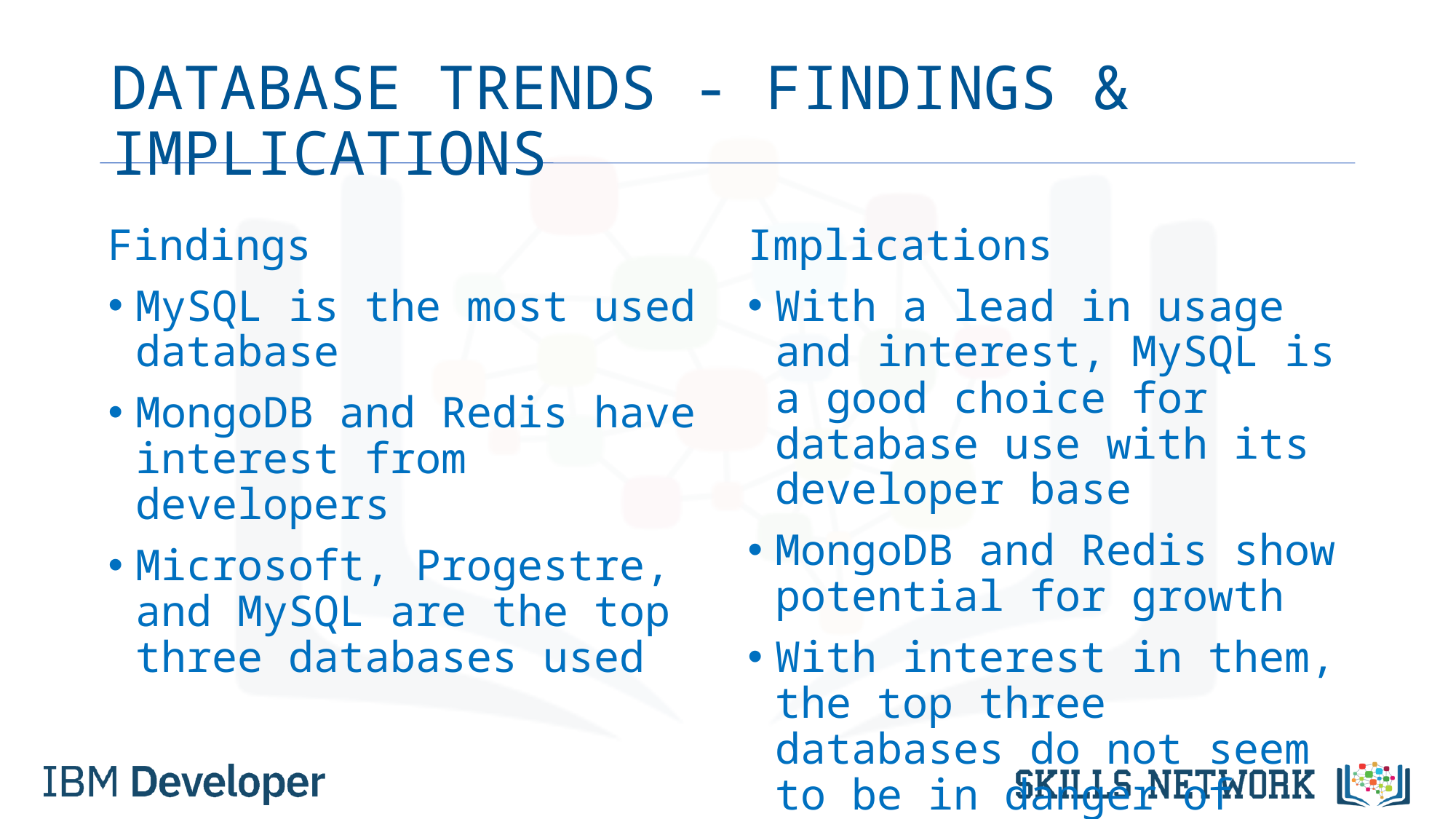

# DATABASE TRENDS - FINDINGS & IMPLICATIONS
Findings
MySQL is the most used database
MongoDB and Redis have interest from developers
Microsoft, Progestre, and MySQL are the top three databases used
Implications
With a lead in usage and interest, MySQL is a good choice for database use with its developer base
MongoDB and Redis show potential for growth
With interest in them, the top three databases do not seem to be in danger of changing